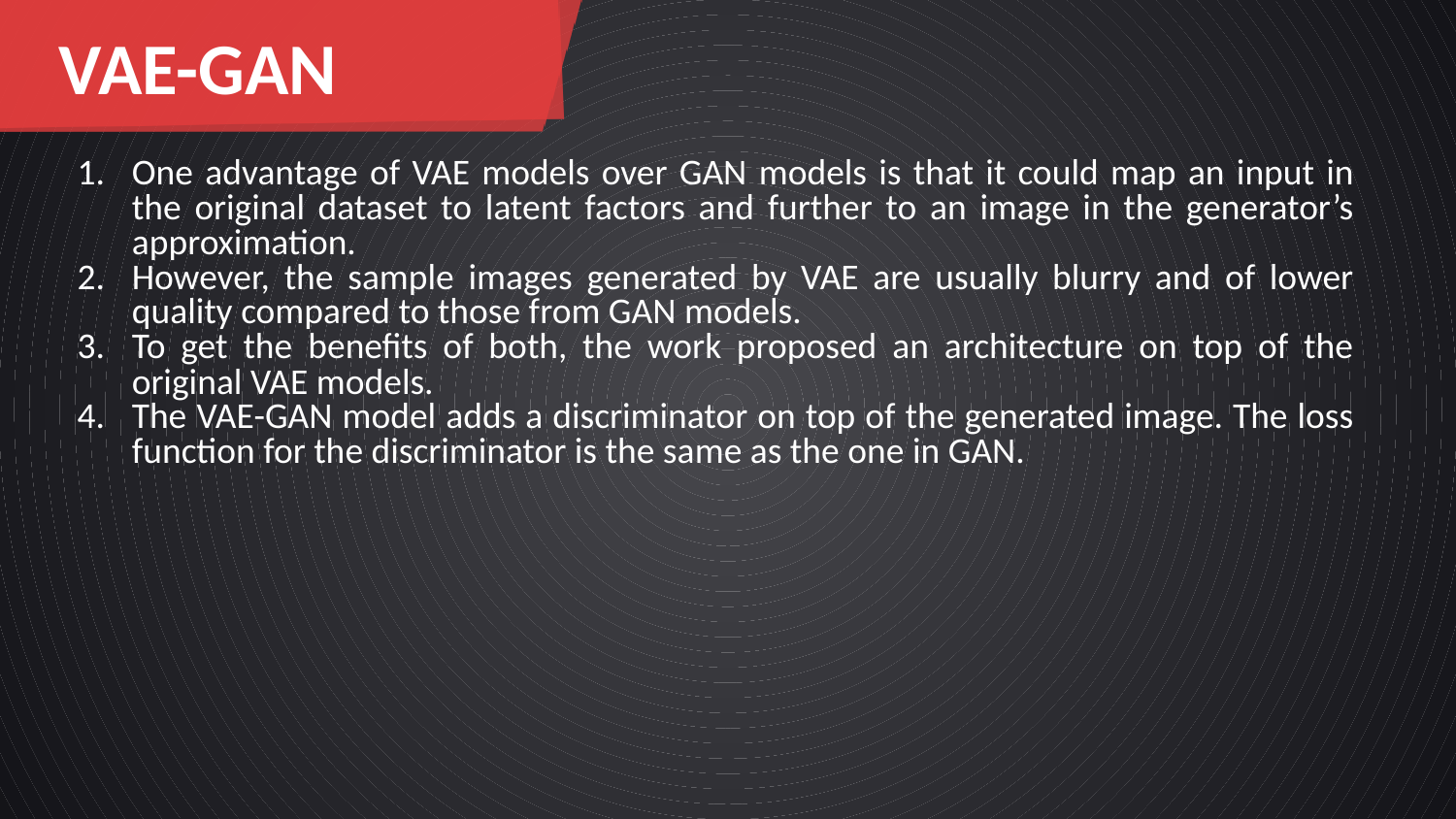

VAE-GAN
One advantage of VAE models over GAN models is that it could map an input in the original dataset to latent factors and further to an image in the generator’s approximation.
However, the sample images generated by VAE are usually blurry and of lower quality compared to those from GAN models.
To get the benefits of both, the work proposed an architecture on top of the original VAE models.
The VAE-GAN model adds a discriminator on top of the generated image. The loss function for the discriminator is the same as the one in GAN.